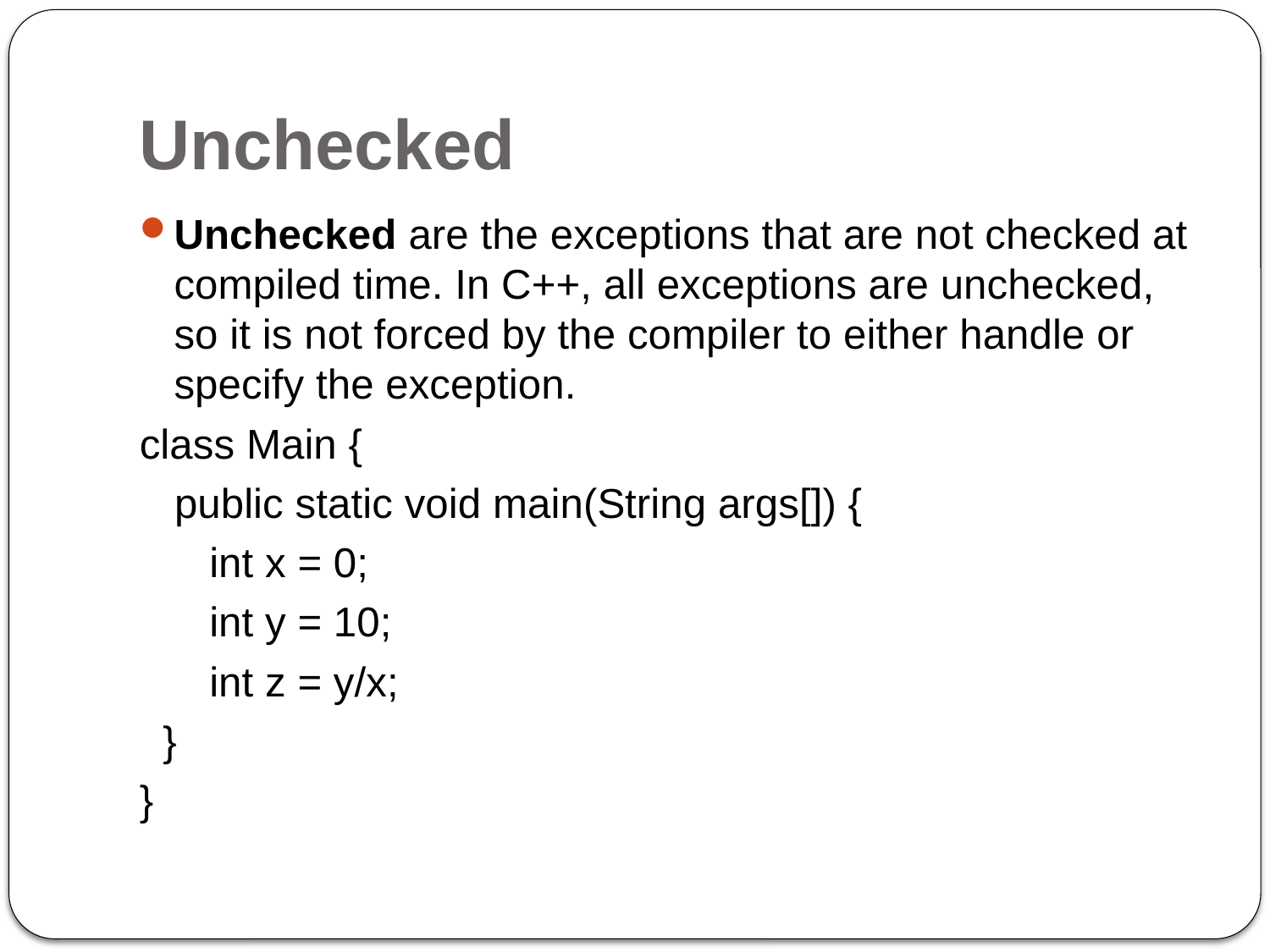

# Unchecked
Unchecked are the exceptions that are not checked at compiled time. In C++, all exceptions are unchecked, so it is not forced by the compiler to either handle or specify the exception.
class Main {
   public static void main(String args[]) {
      int x = 0;
      int y = 10;
      int z = y/x;
  }
}